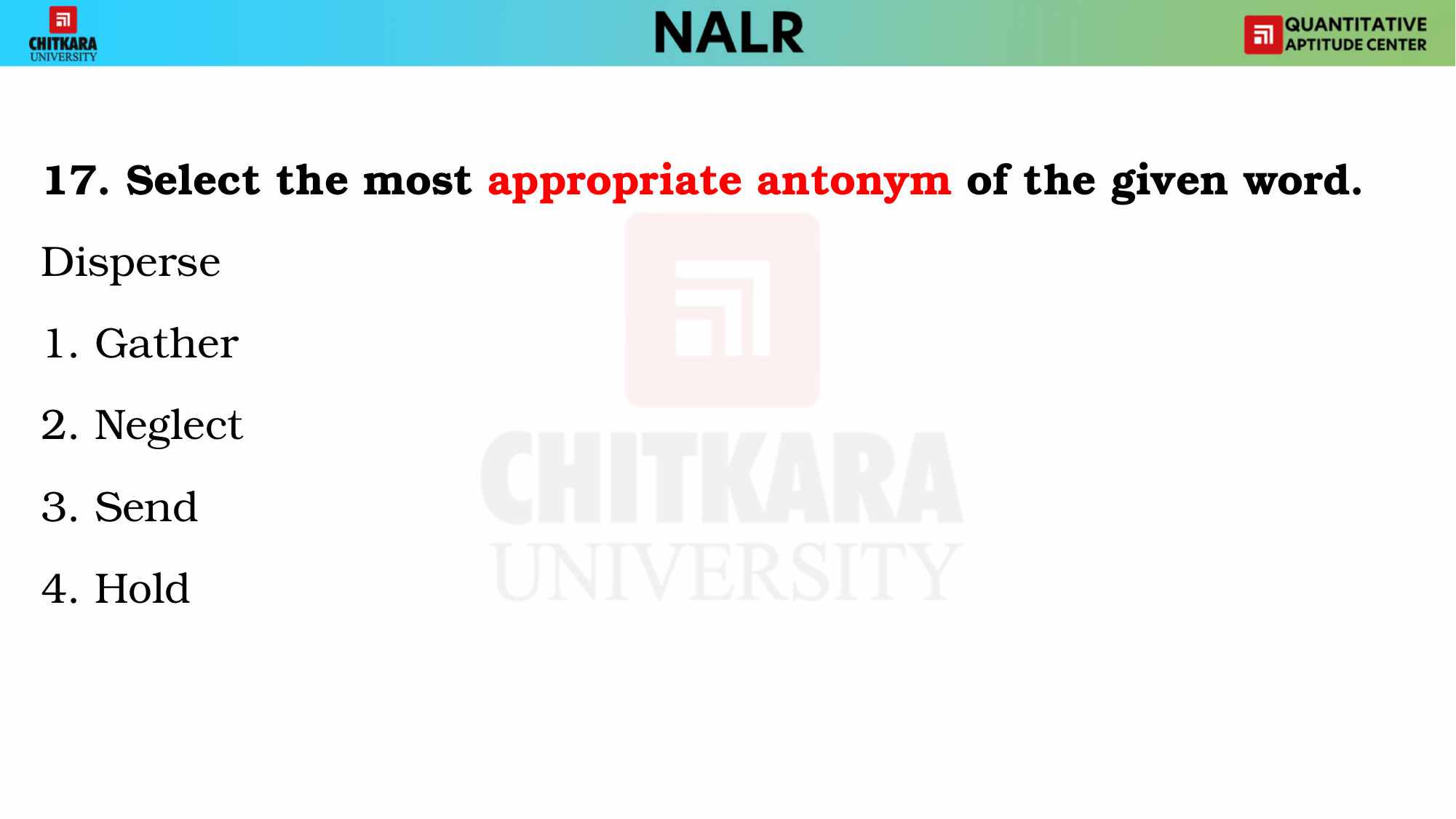

17. Select the most appropriate antonym of the given word.
Disperse
1. Gather
2. Neglect
3. Send
4. Hold